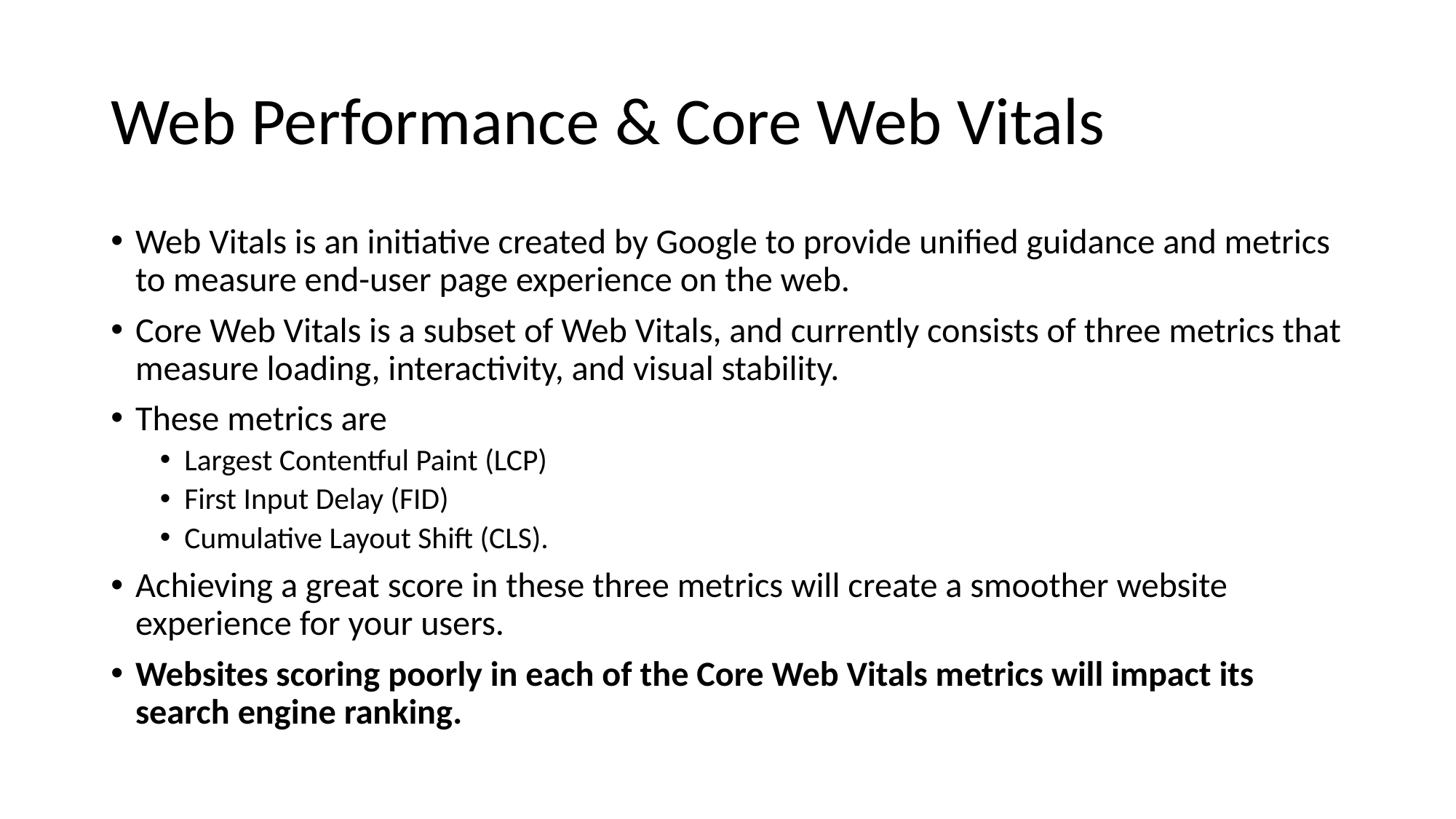

# Web Performance & Core Web Vitals
Web Vitals is an initiative created by Google to provide unified guidance and metrics to measure end-user page experience on the web.
Core Web Vitals is a subset of Web Vitals, and currently consists of three metrics that measure loading, interactivity, and visual stability.
These metrics are
Largest Contentful Paint (LCP)
First Input Delay (FID)
Cumulative Layout Shift (CLS).
Achieving a great score in these three metrics will create a smoother website experience for your users.
Websites scoring poorly in each of the Core Web Vitals metrics will impact its search engine ranking.